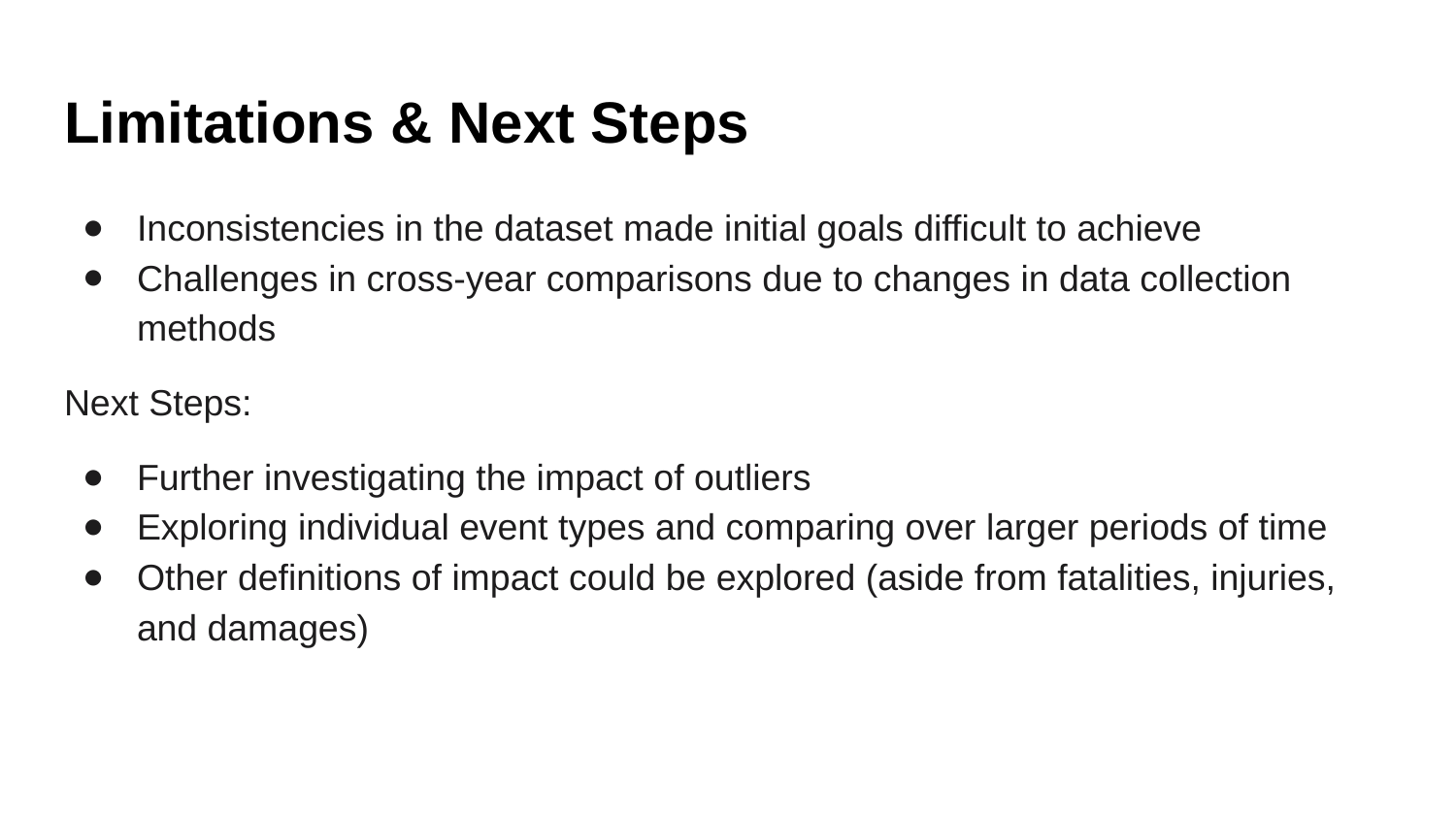

# Limitations & Next Steps
Inconsistencies in the dataset made initial goals difficult to achieve
Challenges in cross-year comparisons due to changes in data collection methods
Next Steps:
Further investigating the impact of outliers
Exploring individual event types and comparing over larger periods of time
Other definitions of impact could be explored (aside from fatalities, injuries, and damages)